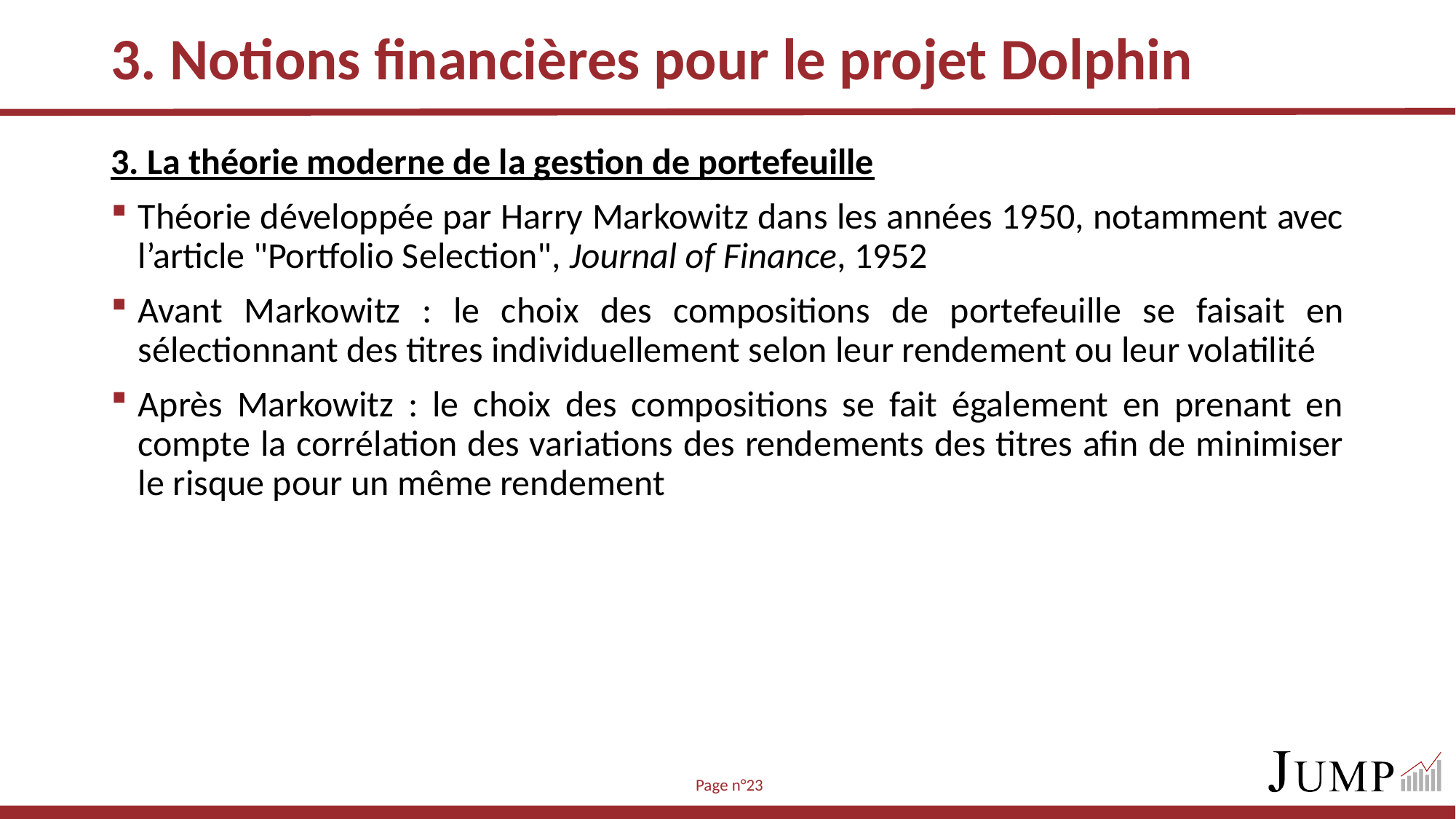

# 3. Notions financières pour le projet Dolphin
3. La théorie moderne de la gestion de portefeuille
Théorie développée par Harry Markowitz dans les années 1950, notamment avec l’article "Portfolio Selection", Journal of Finance, 1952
Avant Markowitz : le choix des compositions de portefeuille se faisait en sélectionnant des titres individuellement selon leur rendement ou leur volatilité
Après Markowitz : le choix des compositions se fait également en prenant en compte la corrélation des variations des rendements des titres afin de minimiser le risque pour un même rendement
 Page n°23